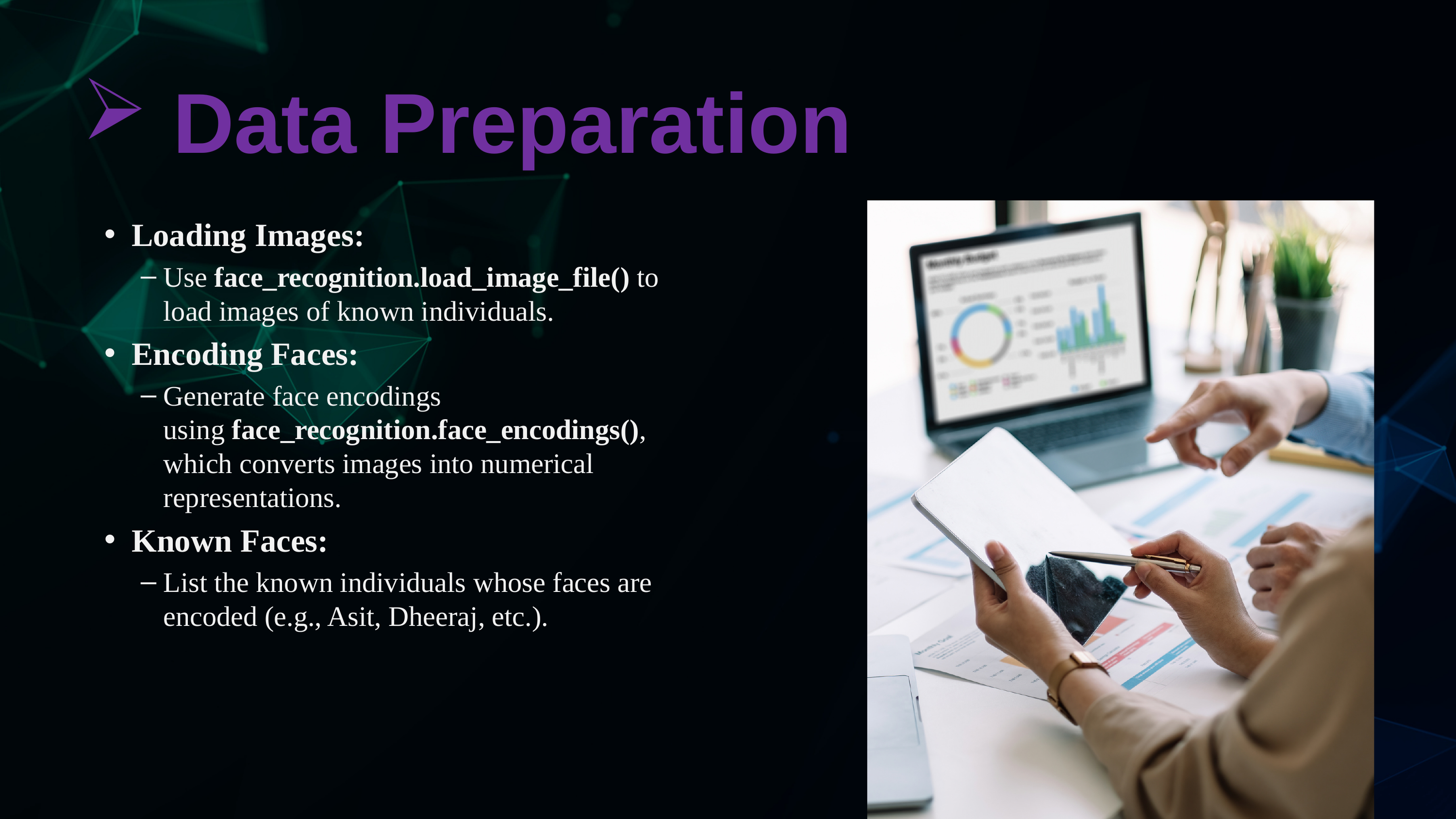

Data Preparation

Loading Images:
Use face_recognition.load_image_file() to load images of known individuals.
Encoding Faces:
Generate face encodings using face_recognition.face_encodings(), which converts images into numerical representations.
Known Faces:
List the known individuals whose faces are encoded (e.g., Asit, Dheeraj, etc.).